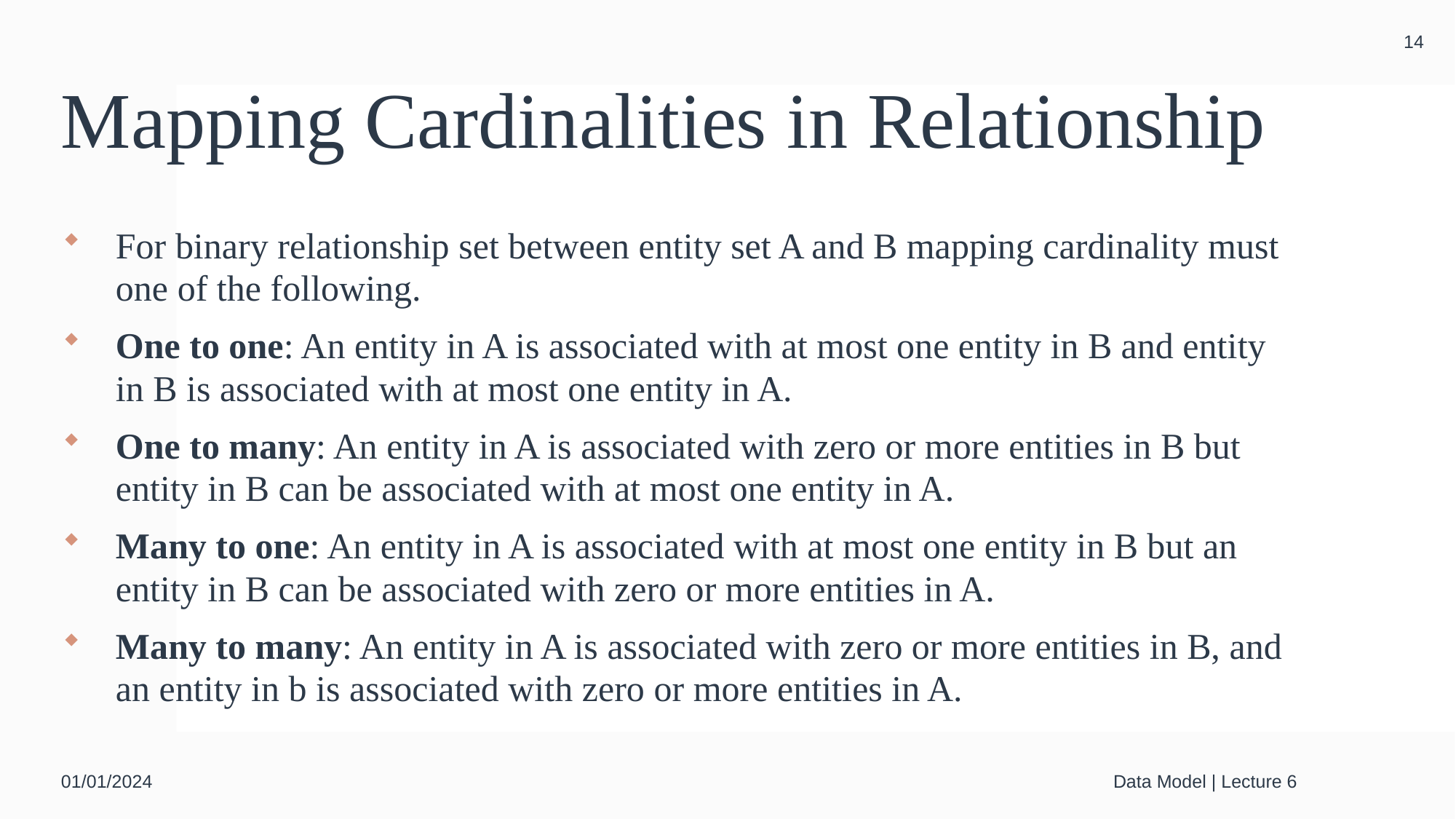

14
# Mapping Cardinalities in Relationship
For binary relationship set between entity set A and B mapping cardinality must one of the following.
One to one: An entity in A is associated with at most one entity in B and entity in B is associated with at most one entity in A.
One to many: An entity in A is associated with zero or more entities in B but entity in B can be associated with at most one entity in A.
Many to one: An entity in A is associated with at most one entity in B but an entity in B can be associated with zero or more entities in A.
Many to many: An entity in A is associated with zero or more entities in B, and an entity in b is associated with zero or more entities in A.
01/01/2024
Data Model | Lecture 6